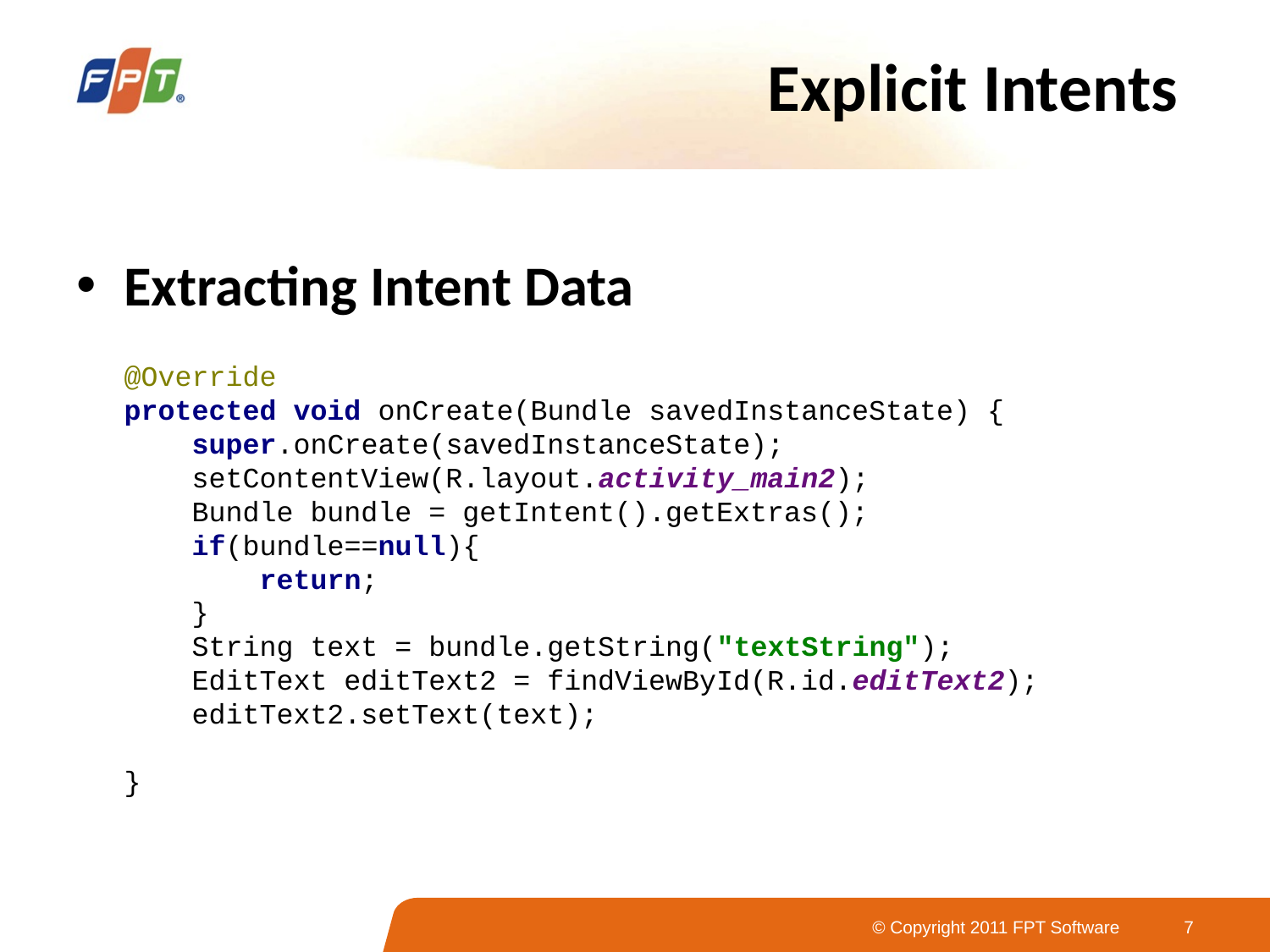

# Explicit Intents
Extracting Intent Data
@Override
protected void onCreate(Bundle savedInstanceState) {
    super.onCreate(savedInstanceState);
    setContentView(R.layout.activity_main2);
    Bundle bundle = getIntent().getExtras();
    if(bundle==null){
        return;
    }
    String text = bundle.getString("textString");
    EditText editText2 = findViewById(R.id.editText2);
    editText2.setText(text);
}